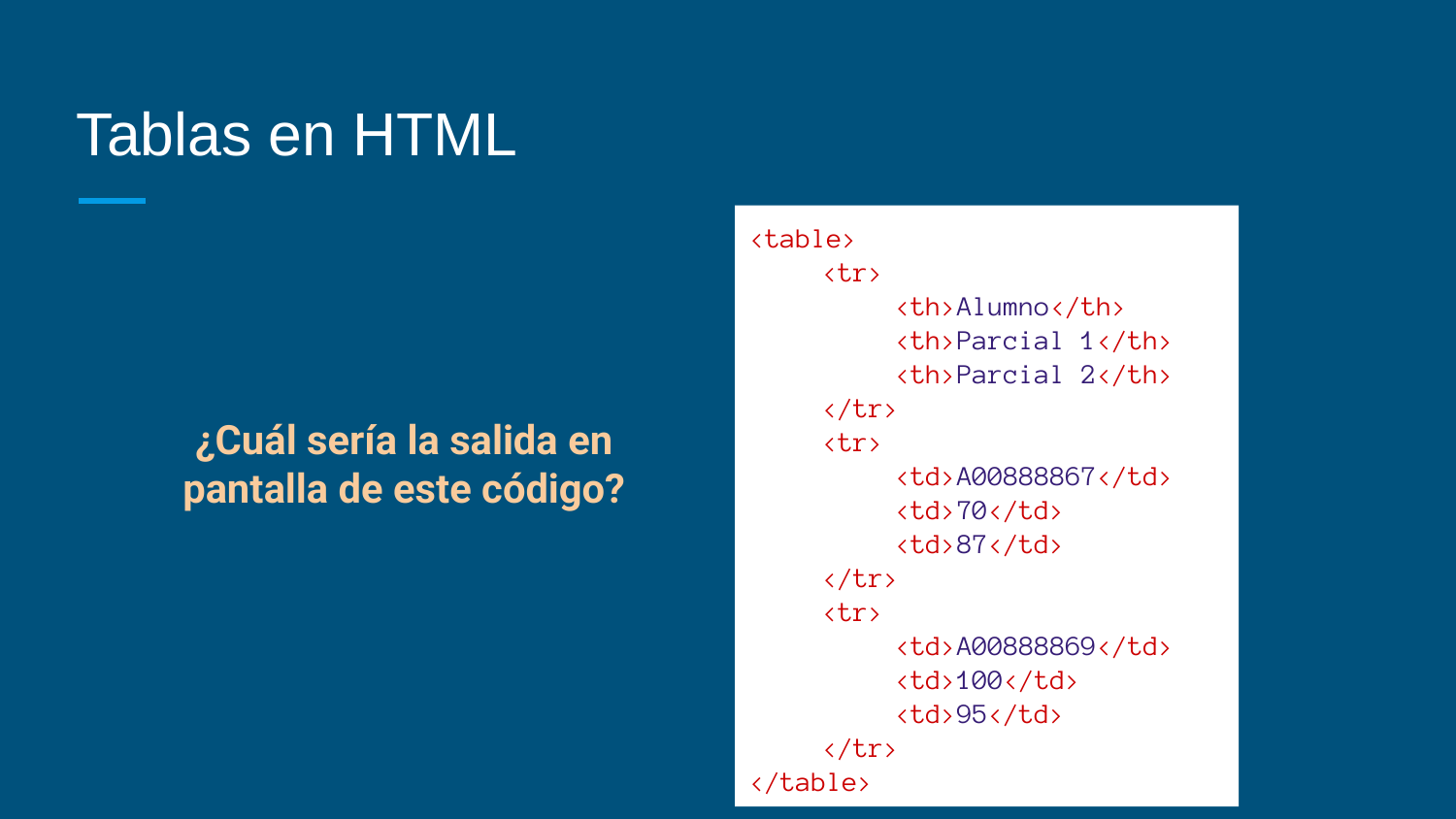

# Tablas en HTML
<table>
<tr>
	<th>Alumno</th>
	<th>Parcial 1</th>
<th>Parcial 2</th>
</tr>
<tr>
	<td>A00888867</td>
	<td>70</td>
	<td>87</td>
</tr>
<tr>
<td>A00888869</td>
	<td>100</td>
	<td>95</td>
</tr>
</table>
¿Cuál sería la salida en pantalla de este código?